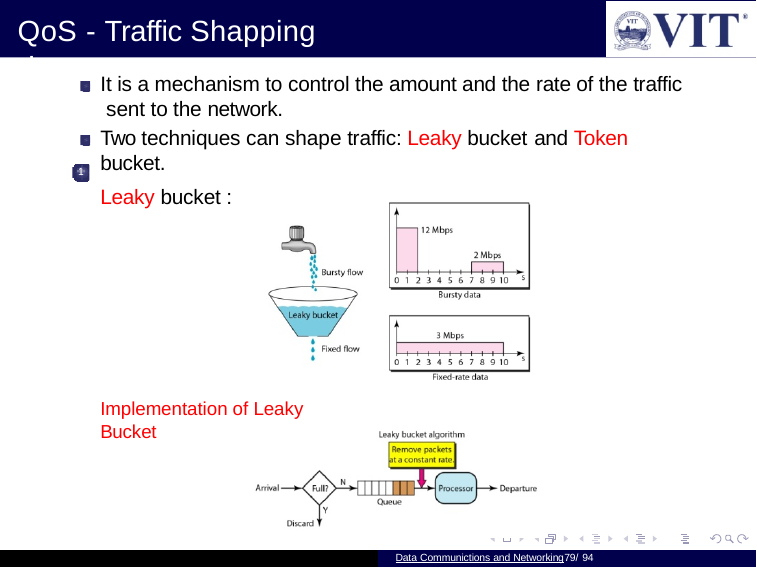

# QoS - Traffic Shapping -I
It is a mechanism to control the amount and the rate of the traffic  sent to the network.
Two techniques can shape traffic: Leaky bucket and Token bucket.
Leaky bucket :

1

Implementation of Leaky Bucket

Data Communictions and Networking79/ 94